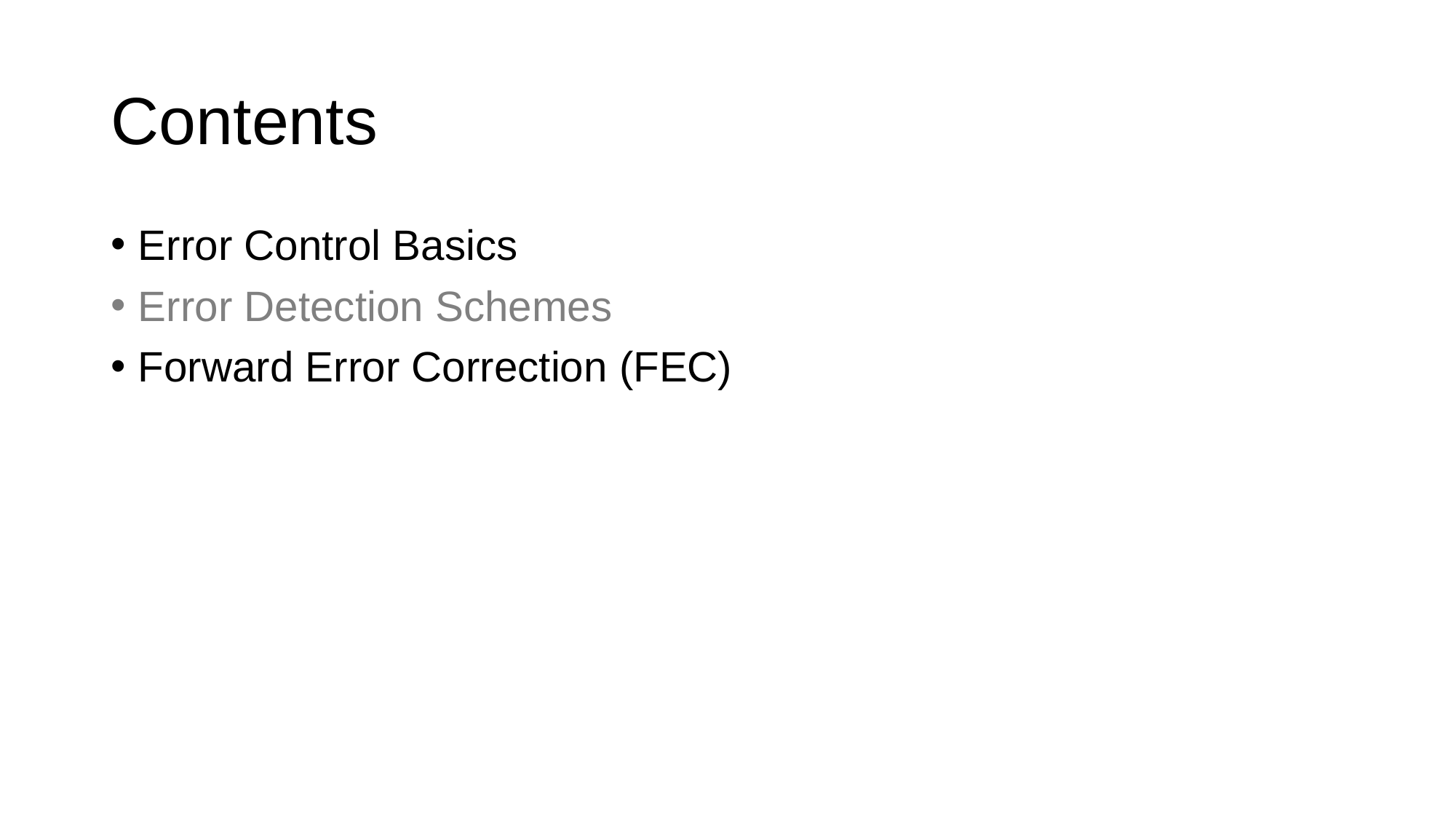

# Contents
Error Control Basics
Error Detection Schemes
Forward Error Correction (FEC)